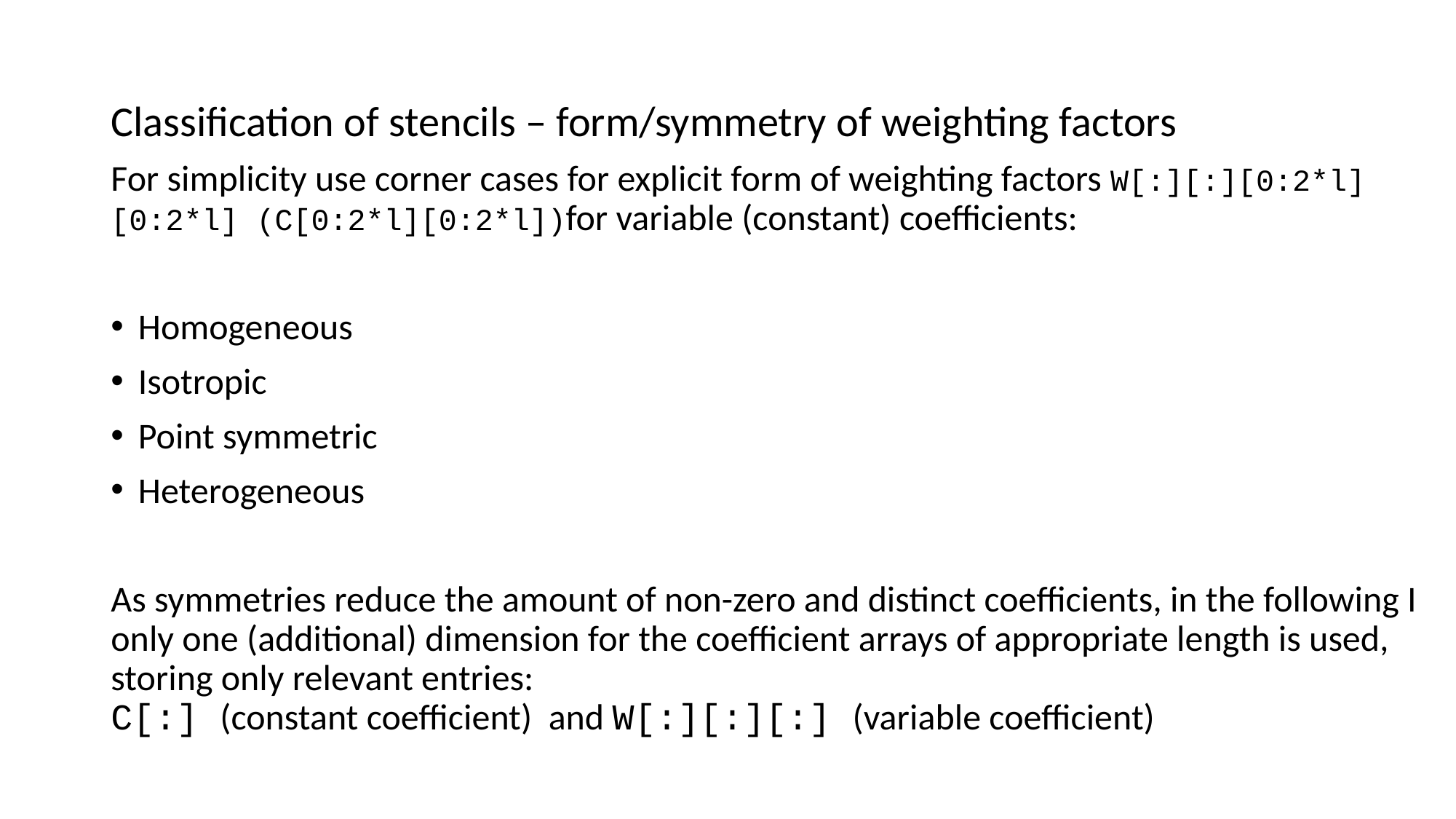

# Classification of stencils – form/symmetry of weighting factors
For simplicity use corner cases for explicit form of weighting factors W[:][:][0:2*l][0:2*l] (C[0:2*l][0:2*l])for variable (constant) coefficients:

Homogeneous
Isotropic
Point symmetric
Heterogeneous

As symmetries reduce the amount of non-zero and distinct coefficients, in the following I only one (additional) dimension for the coefficient arrays of appropriate length is used, storing only relevant entries:
C[:] (constant coefficient)  and W[:][:][:] (variable coefficient)